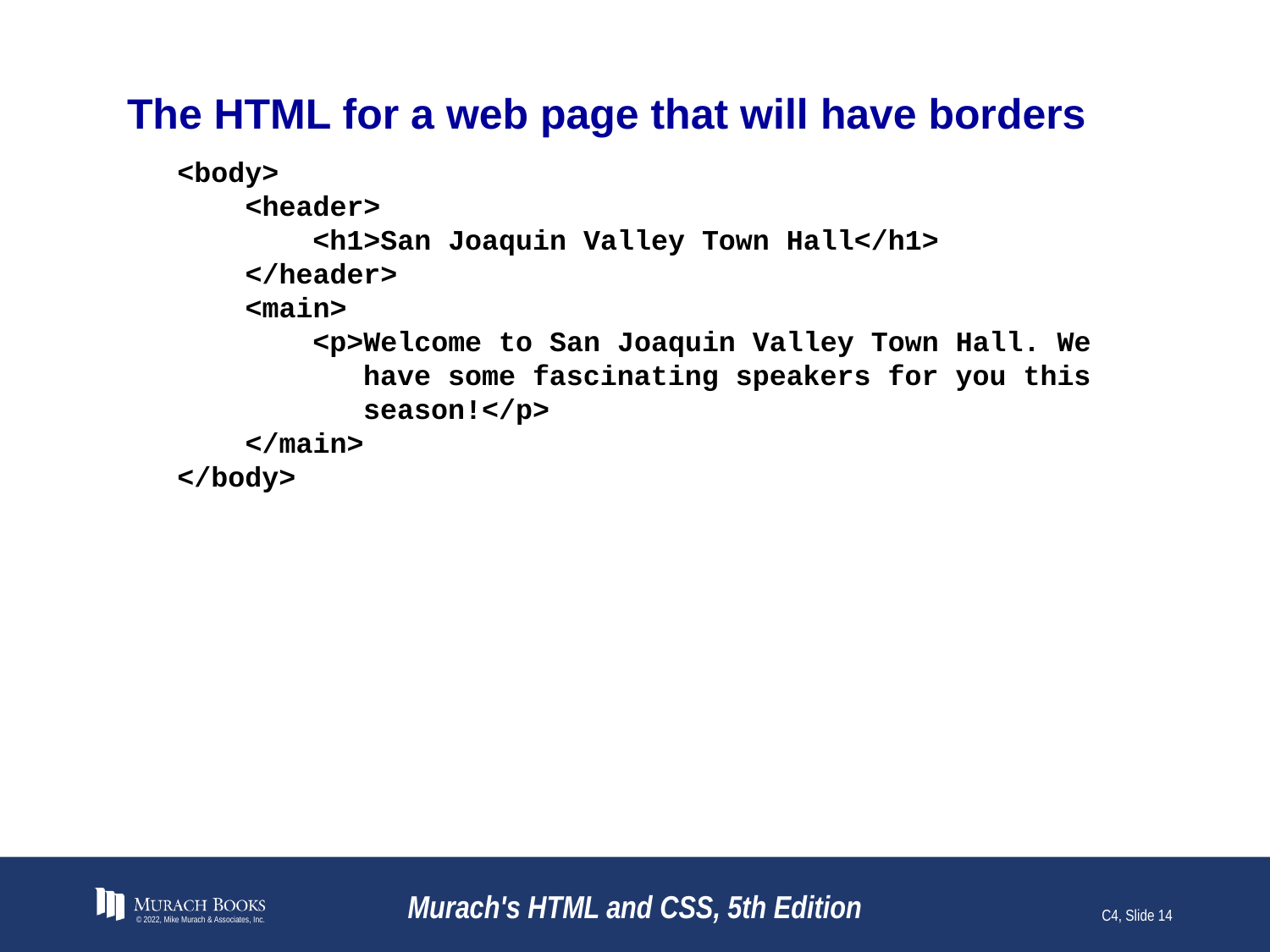

# The HTML for a web page that will have borders
<body>
    <header>
        <h1>San Joaquin Valley Town Hall</h1>
    </header>
    <main>
        <p>Welcome to San Joaquin Valley Town Hall. We
           have some fascinating speakers for you this
           season!</p>
    </main>
</body>

© 2022, Mike Murach & Associates, Inc.
Murach's HTML and CSS, 5th Edition

C4, Slide 14